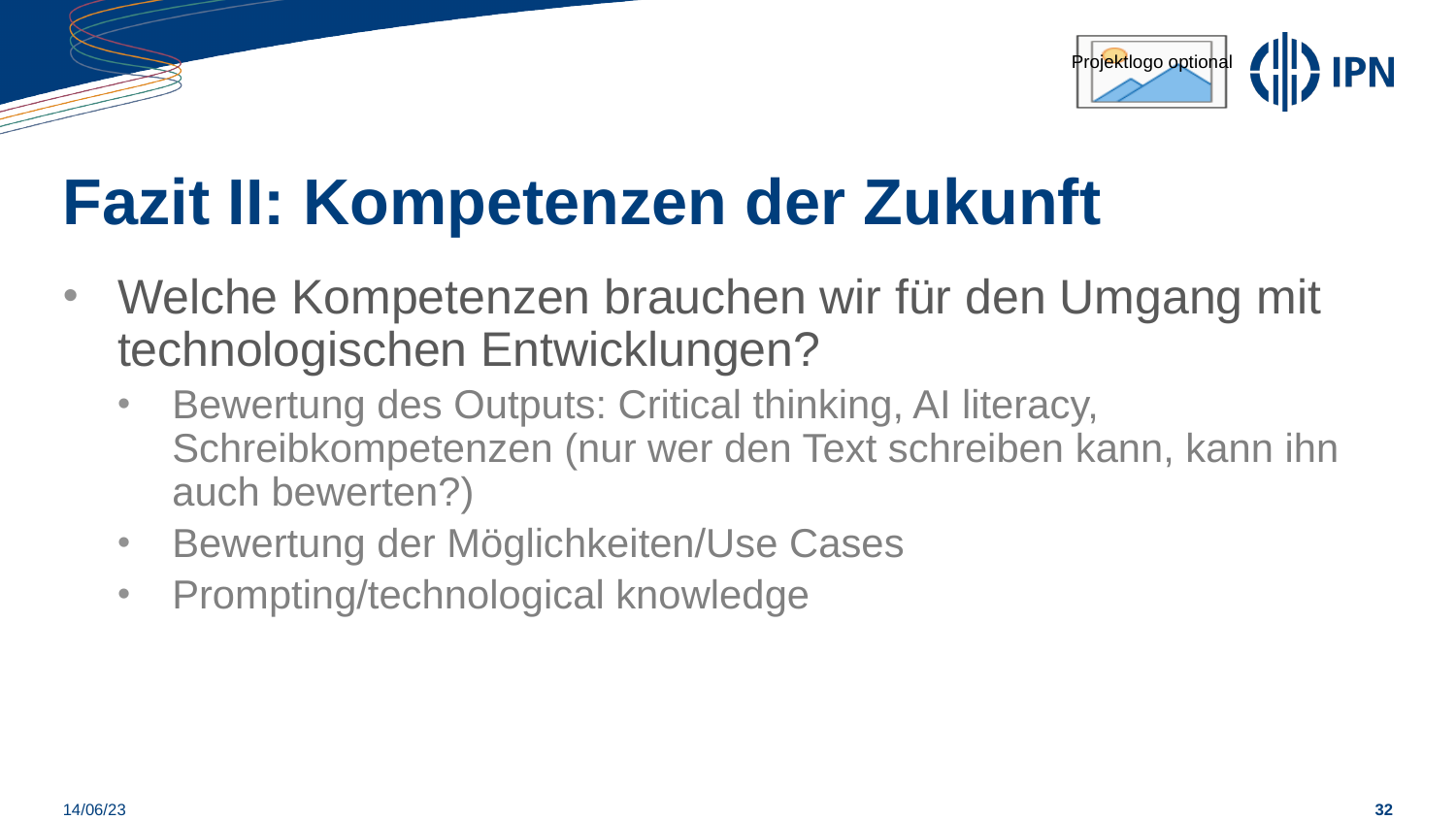

# Fazit II: Kompetenzen der Zukunft
Welche Kompetenzen brauchen wir für den Umgang mit technologischen Entwicklungen?
Bewertung des Outputs: Critical thinking, AI literacy, Schreibkompetenzen (nur wer den Text schreiben kann, kann ihn auch bewerten?)
Bewertung der Möglichkeiten/Use Cases
Prompting/technological knowledge

14/06/23

32